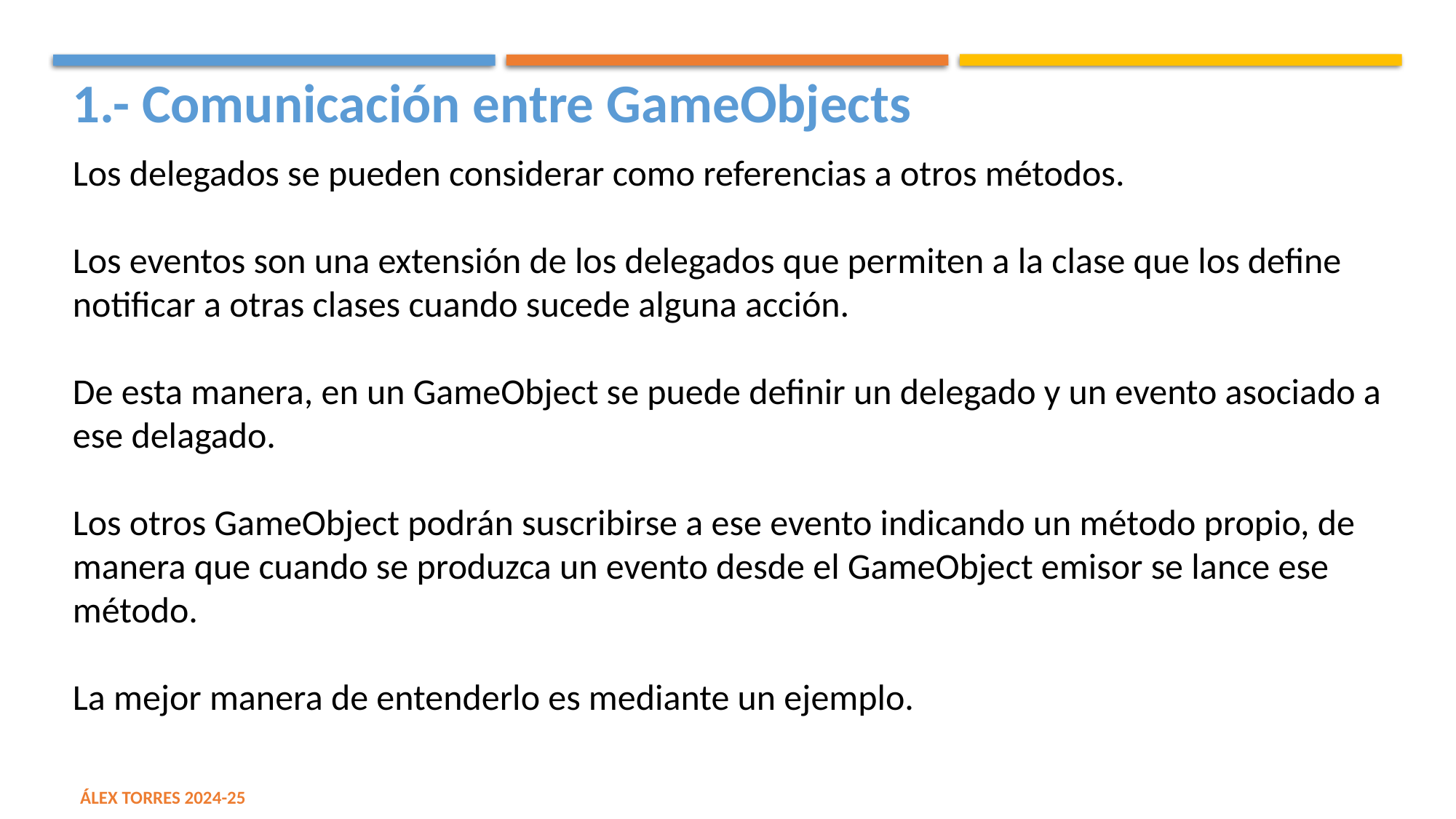

1.- Comunicación entre GameObjects
Los delegados se pueden considerar como referencias a otros métodos.

Los eventos son una extensión de los delegados que permiten a la clase que los define notificar a otras clases cuando sucede alguna acción.

De esta manera, en un GameObject se puede definir un delegado y un evento asociado a ese delagado.

Los otros GameObject podrán suscribirse a ese evento indicando un método propio, de manera que cuando se produzca un evento desde el GameObject emisor se lance ese método.

La mejor manera de entenderlo es mediante un ejemplo.